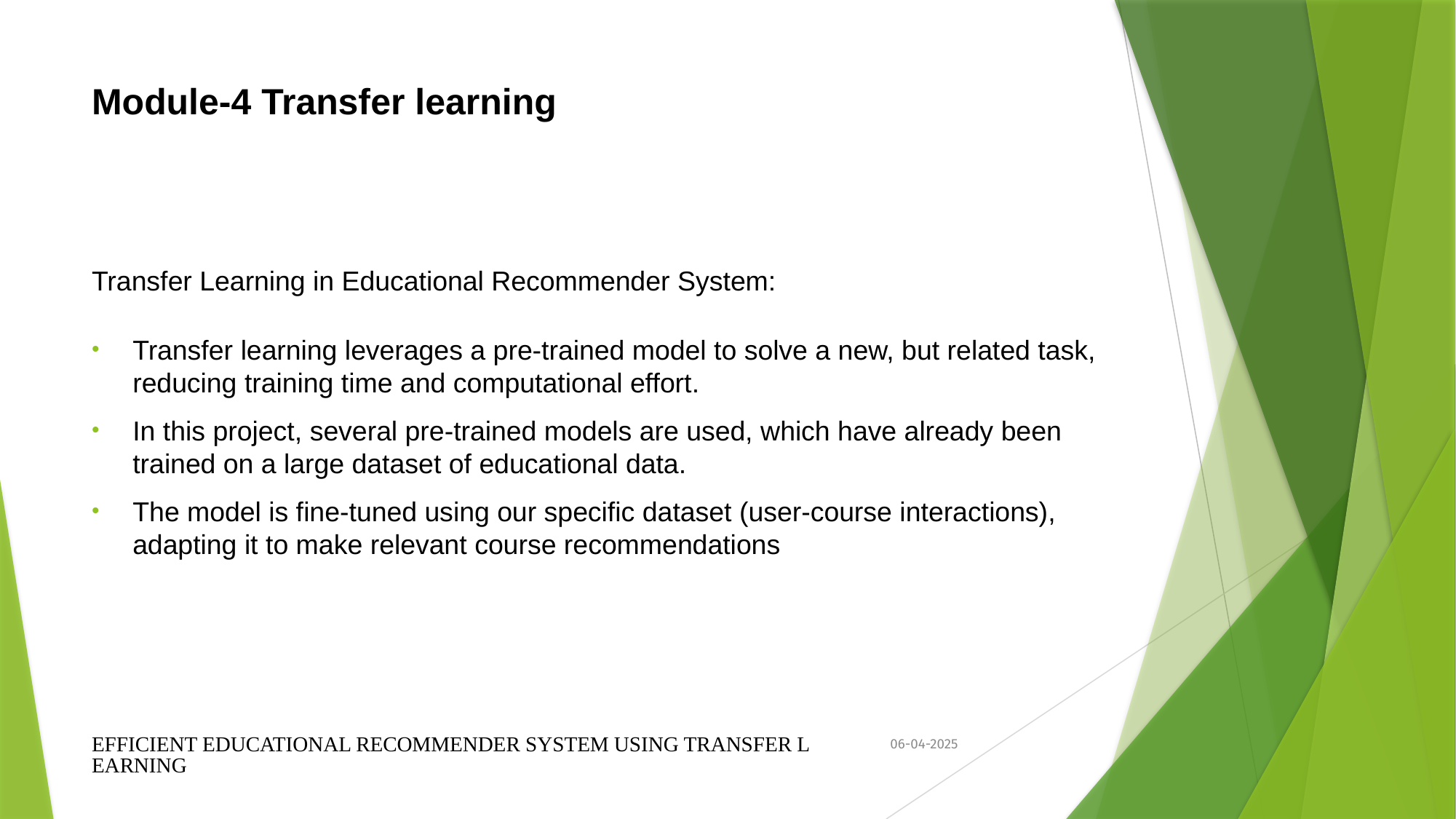

# Module-4 Transfer learning
Transfer Learning in Educational Recommender System:
Transfer learning leverages a pre-trained model to solve a new, but related task, reducing training time and computational effort.
In this project, several pre-trained models are used, which have already been trained on a large dataset of educational data.
The model is fine-tuned using our specific dataset (user-course interactions), adapting it to make relevant course recommendations

EFFICIENT EDUCATIONAL RECOMMENDER SYSTEM USING TRANSFER LEARNING
06-04-2025